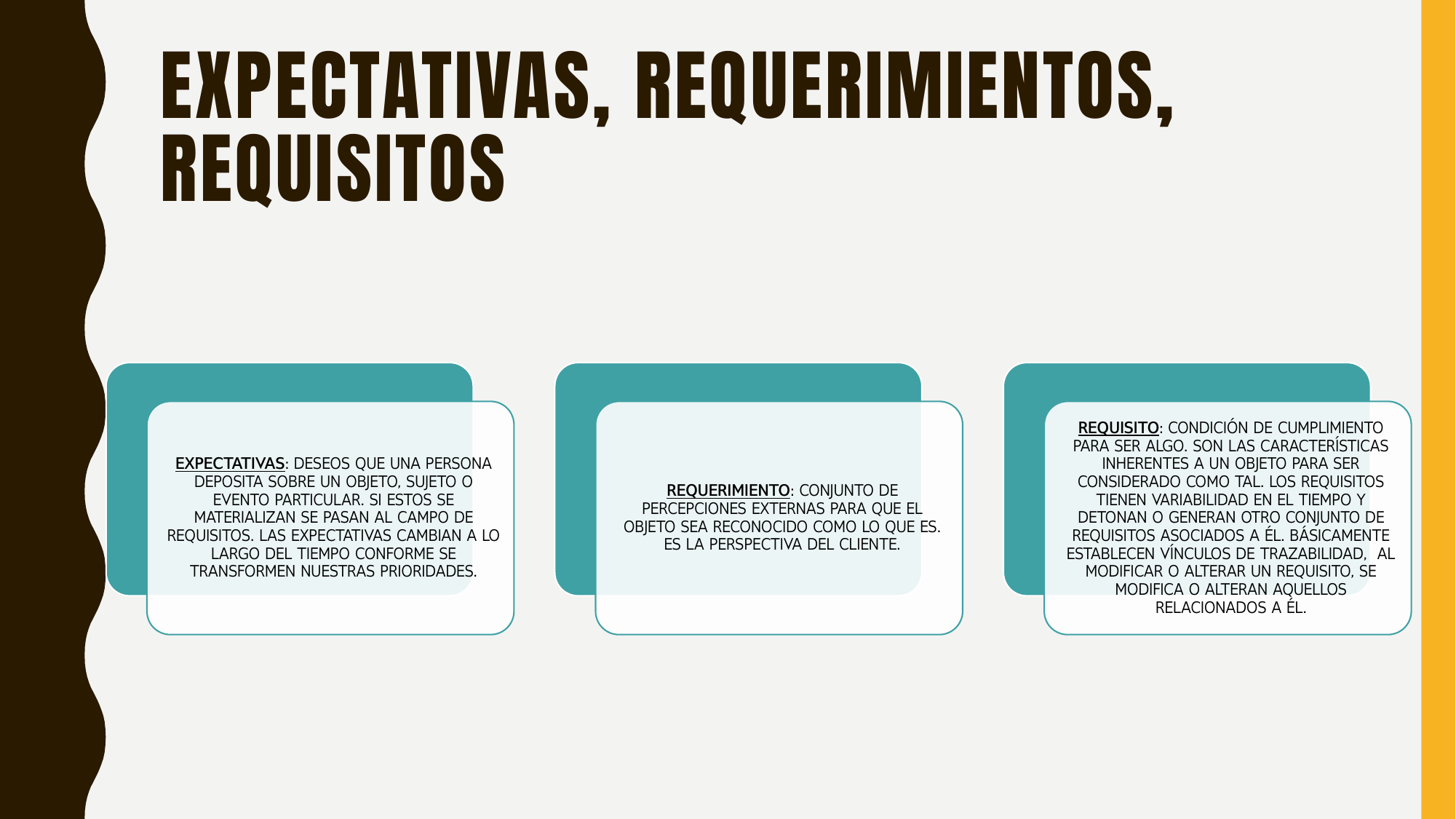

# EXPECTATIVAS, REQUERIMIENTOS, REQUISITOS
EXPECTATIVAS: DESEOS QUE UNA PERSONA DEPOSITA SOBRE UN OBJETO, SUJETO O EVENTO PARTICULAR. SI ESTOS SE MATERIALIZAN SE PASAN AL CAMPO DE REQUISITOS. LAS EXPECTATIVAS CAMBIAN A LO LARGO DEL TIEMPO CONFORME SE TRANSFORMEN NUESTRAS PRIORIDADES.
REQUERIMIENTO: CONJUNTO DE PERCEPCIONES EXTERNAS PARA QUE EL OBJETO SEA RECONOCIDO COMO LO QUE ES. ES LA PERSPECTIVA DEL CLIENTE.
REQUISITO: CONDICIÓN DE CUMPLIMIENTO PARA SER ALGO. SON LAS CARACTERÍSTICAS INHERENTES A UN OBJETO PARA SER CONSIDERADO COMO TAL. LOS REQUISITOS TIENEN VARIABILIDAD EN EL TIEMPO Y DETONAN O GENERAN OTRO CONJUNTO DE REQUISITOS ASOCIADOS A ÉL. BÁSICAMENTE ESTABLECEN VÍNCULOS DE TRAZABILIDAD,  AL MODIFICAR O ALTERAR UN REQUISITO, SE MODIFICA O ALTERAN AQUELLOS RELACIONADOS A ÉL.